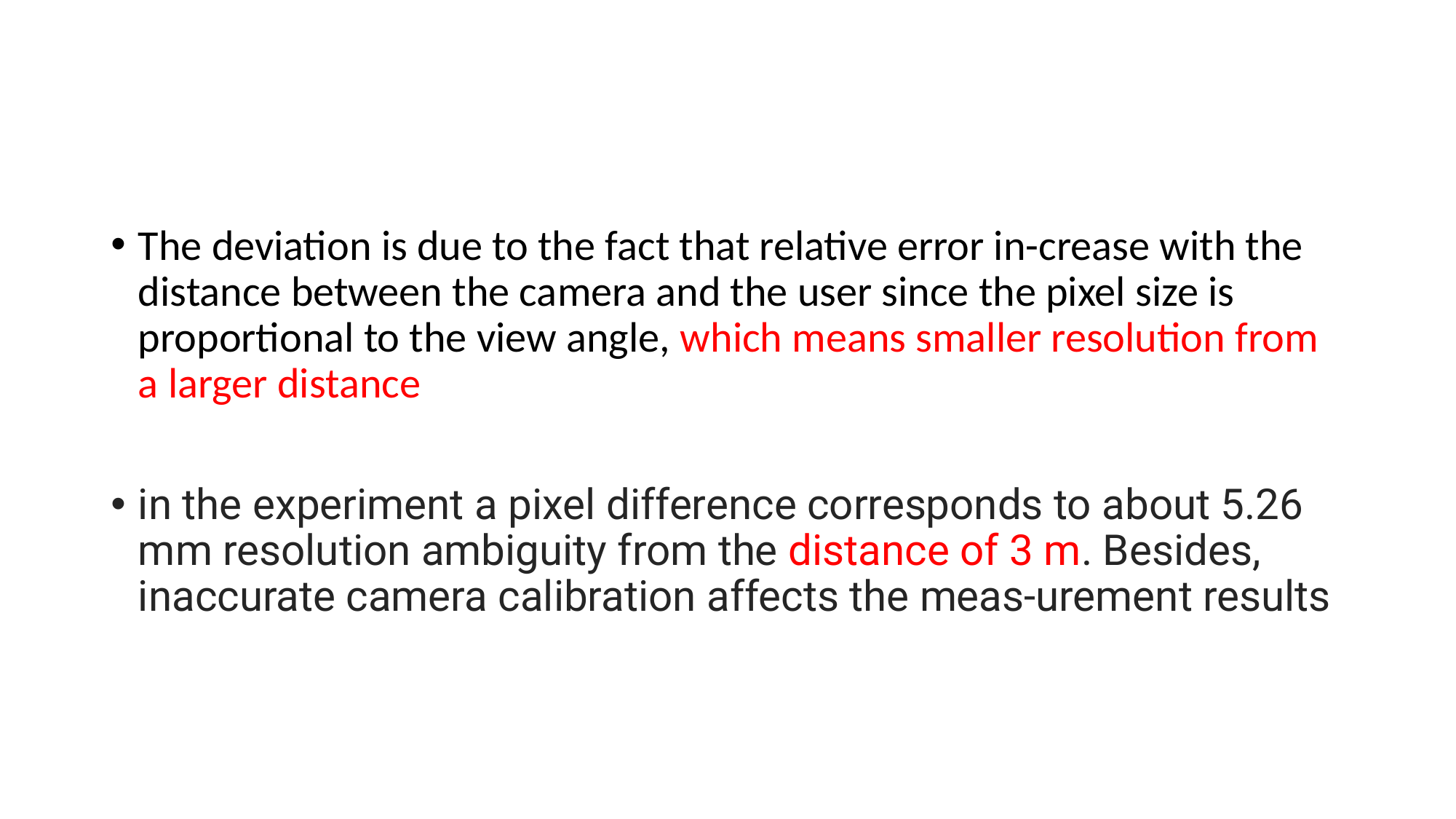

#
The deviation is due to the fact that relative error in-crease with the distance between the camera and the user since the pixel size is proportional to the view angle, which means smaller resolution from a larger distance

in the experiment a pixel difference corresponds to about 5.26 mm resolution ambiguity from the distance of 3 m. Besides, inaccurate camera calibration affects the meas-urement results